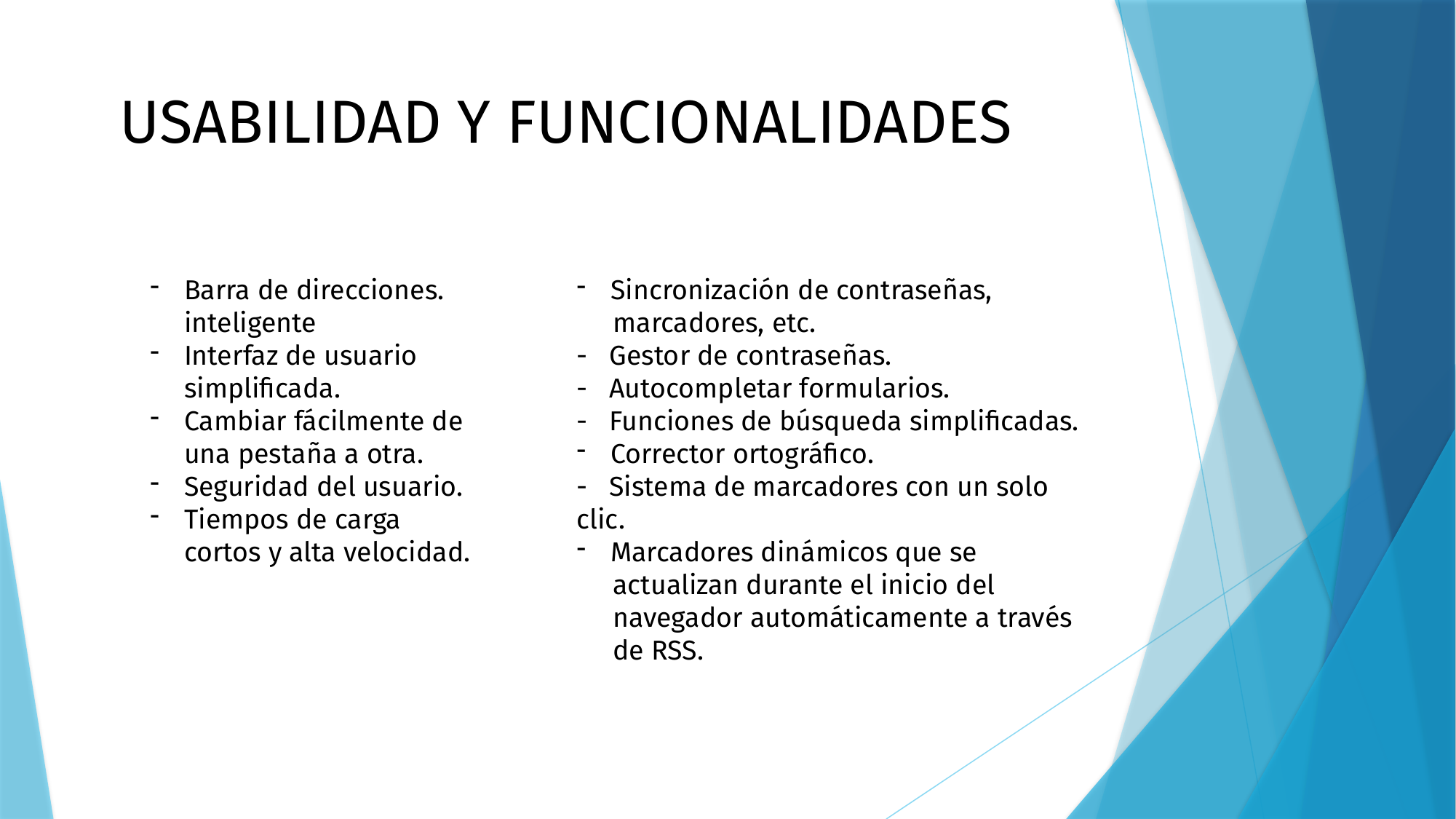

USABILIDAD Y FUNCIONALIDADES
Barra de direcciones. inteligente
Interfaz de usuario simplificada.
Cambiar fácilmente de una pestaña a otra.
Seguridad del usuario.
Tiempos de carga cortos y alta velocidad.

Sincronización de contraseñas,
     marcadores, etc.
-   Gestor de contraseñas.
-   Autocompletar formularios.
-   Funciones de búsqueda simplificadas.
Corrector ortográfico.
-   Sistema de marcadores con un solo clic.
Marcadores dinámicos que se
     actualizan durante el inicio del
     navegador automáticamente a través
     de RSS.